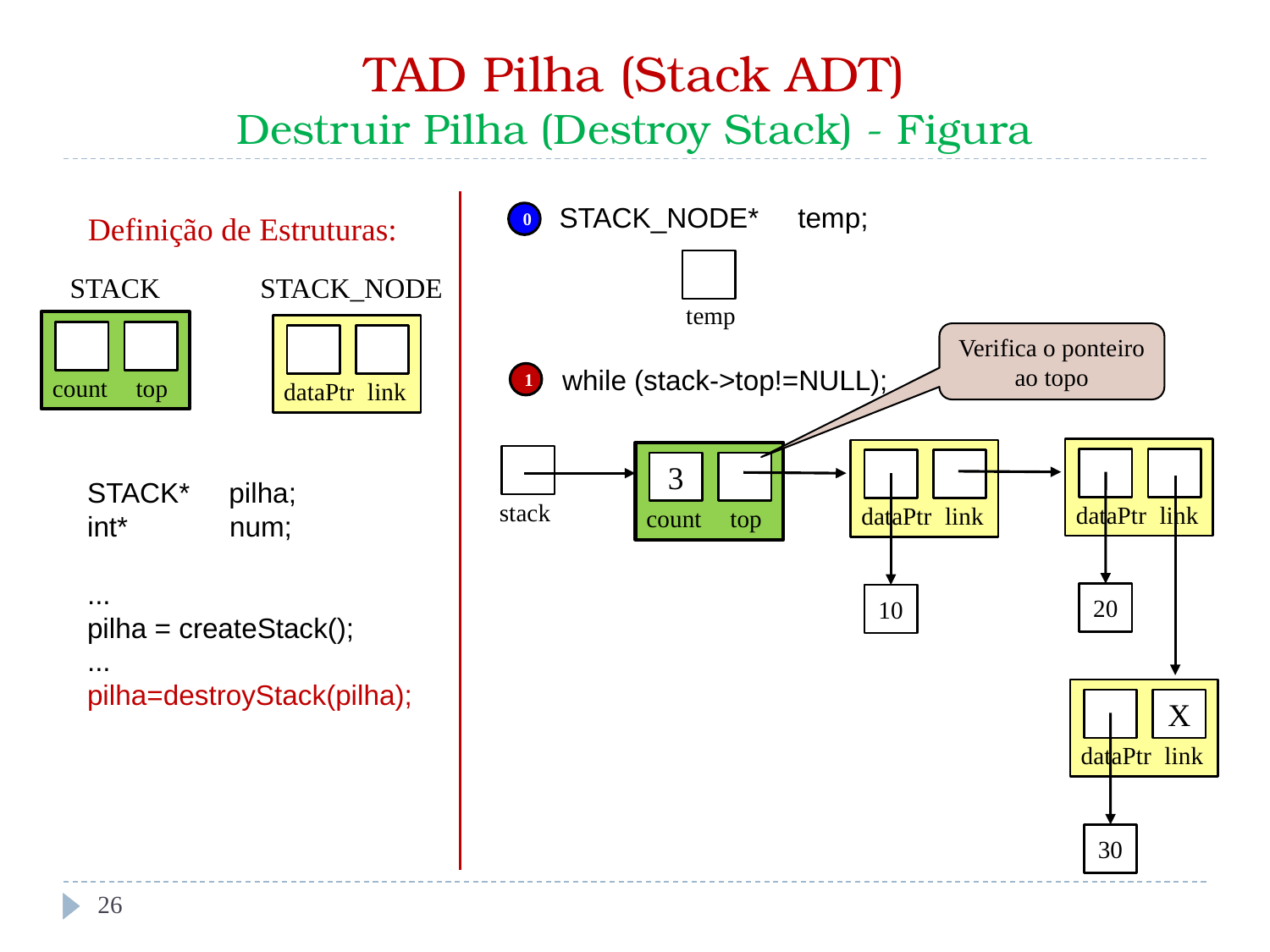

# TAD Pilha (Stack ADT) Destruir Pilha (Destroy Stack) - Figura

STACK_NODE*     temp;
Definição de Estruturas:
0

STACK
STACK_NODE
temp

count
top

dataPtr
link
Verifica o ponteiro ao topo
while (stack->top!=NULL);
1

dataPtr
link

dataPtr
link

3

count
top

STACK*     pilha;
int*             num;

...
pilha = createStack();
...
pilha=destroyStack(pilha);
stack
20
10

X
dataPtr
link
30
26